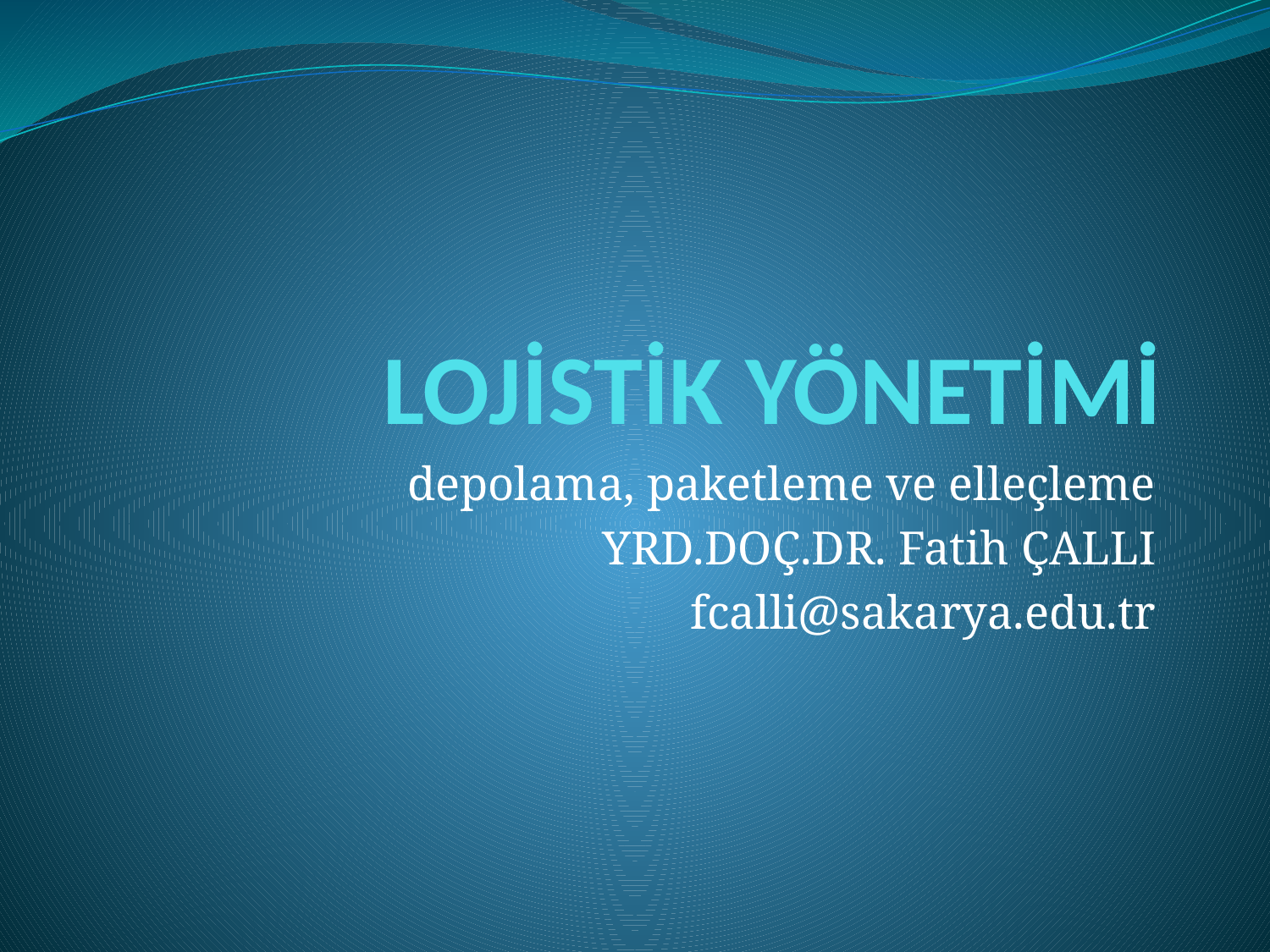

# LOJİSTİK YÖNETİMİ
 depolama, paketleme ve elleçleme
YRD.DOÇ.DR. Fatih ÇALLI
fcalli@sakarya.edu.tr